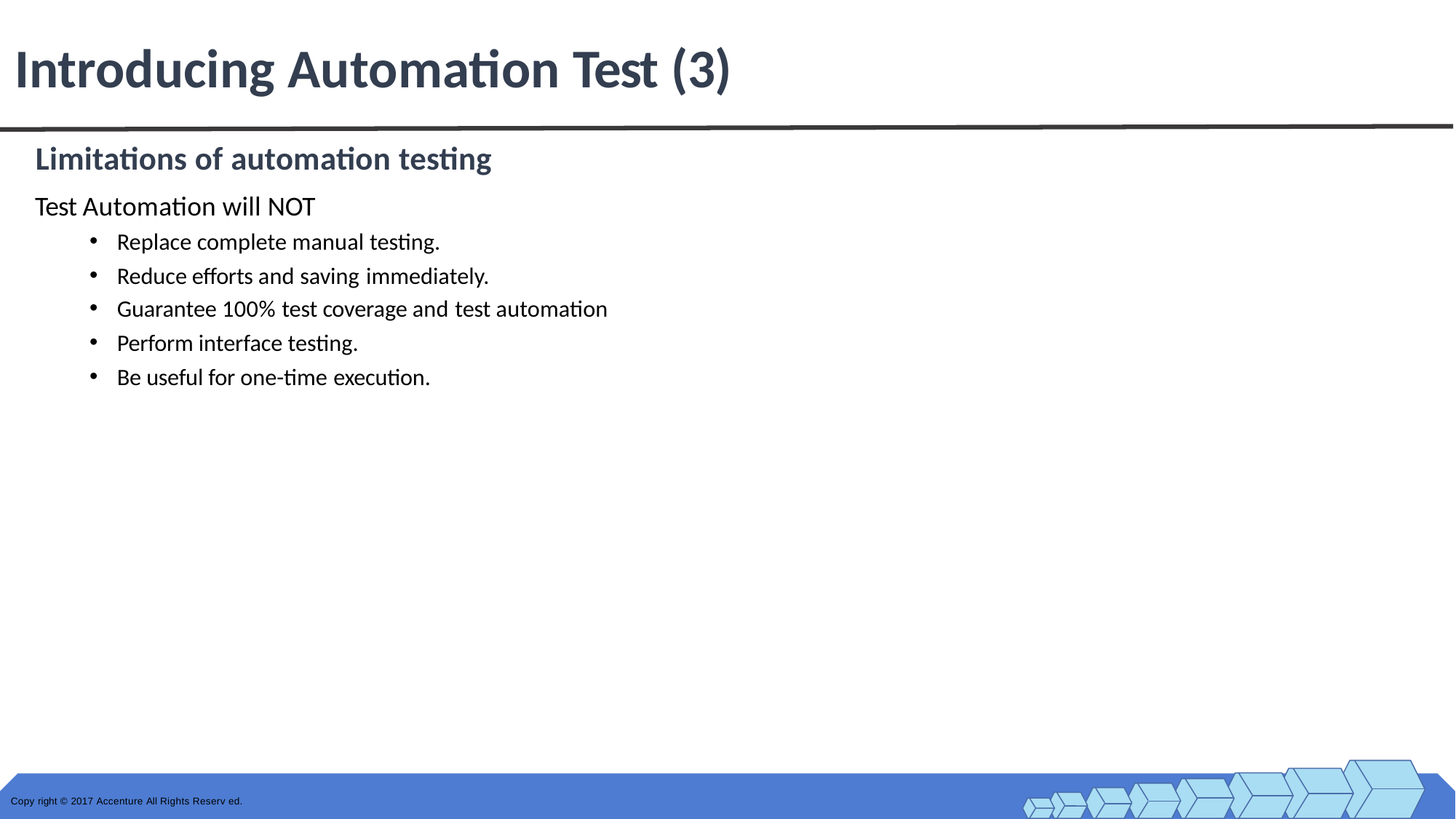

# Introducing Automation Test (3)
Limitations of automation testing
Test Automation will NOT
Replace complete manual testing.
Reduce efforts and saving immediately.
Guarantee 100% test coverage and test automation
Perform interface testing.
Be useful for one-time execution.

Copy right © 2017 Accenture All Rights Reserv ed.